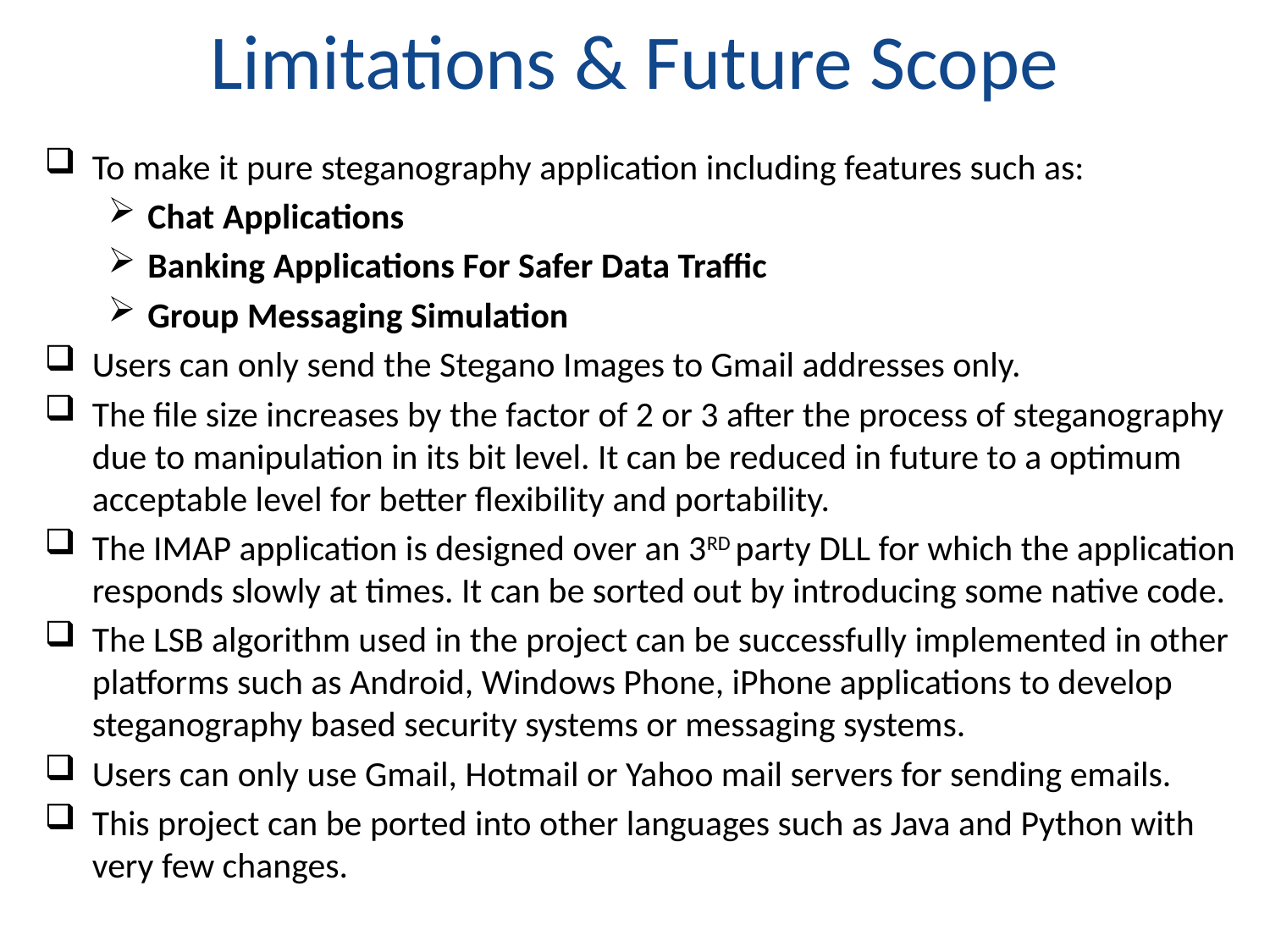

# Limitations & Future Scope
To make it pure steganography application including features such as:
Chat Applications
Banking Applications For Safer Data Traffic
Group Messaging Simulation
Users can only send the Stegano Images to Gmail addresses only.
The file size increases by the factor of 2 or 3 after the process of steganography due to manipulation in its bit level. It can be reduced in future to a optimum acceptable level for better flexibility and portability.
The IMAP application is designed over an 3RD party DLL for which the application responds slowly at times. It can be sorted out by introducing some native code.
The LSB algorithm used in the project can be successfully implemented in other platforms such as Android, Windows Phone, iPhone applications to develop steganography based security systems or messaging systems.
Users can only use Gmail, Hotmail or Yahoo mail servers for sending emails.
This project can be ported into other languages such as Java and Python with very few changes.